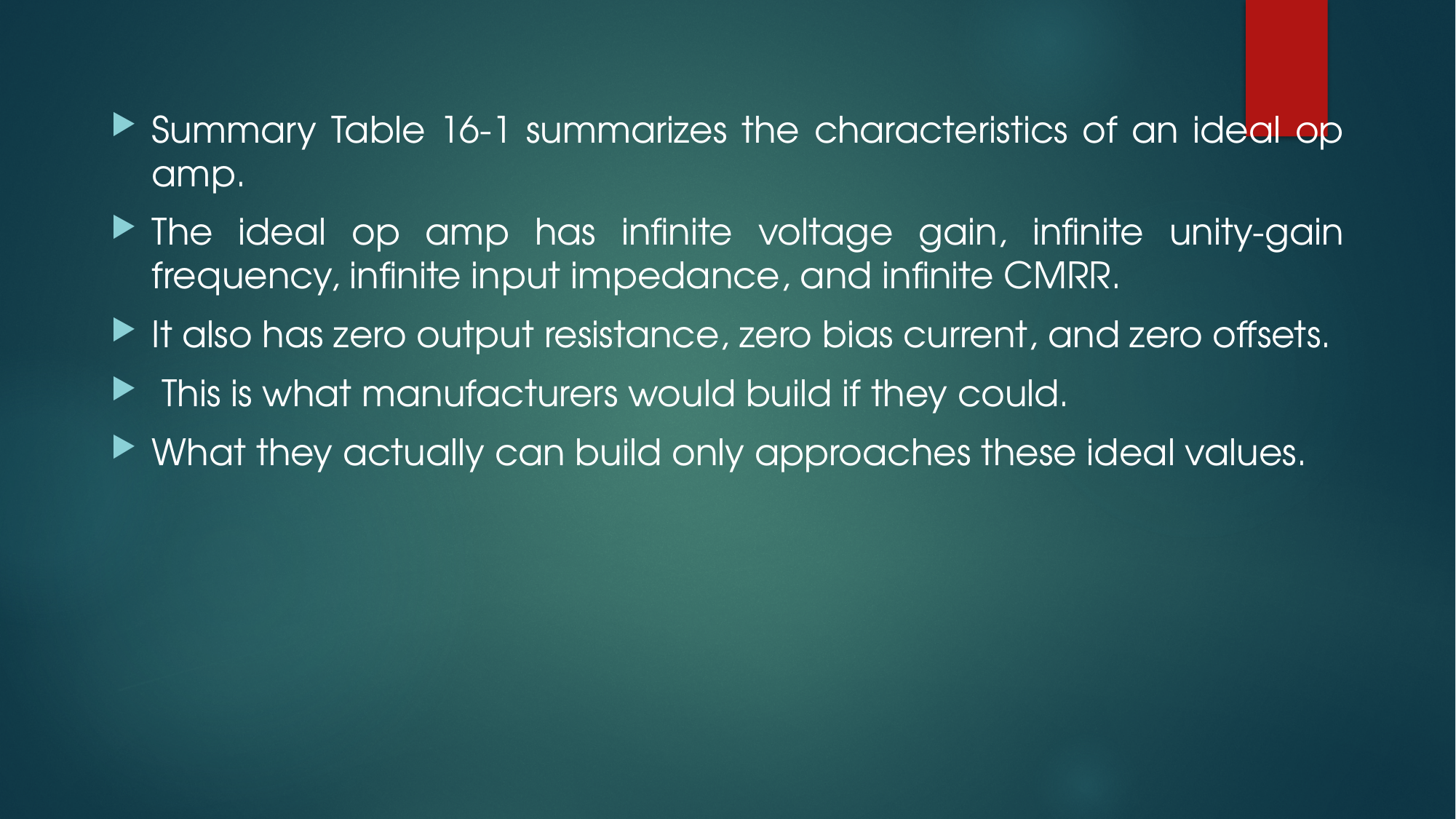

Summary Table 16-1 summarizes the characteristics of an ideal op amp.
The ideal op amp has infinite voltage gain, infinite unity-gain frequency, infinite input impedance, and infinite CMRR.
It also has zero output resistance, zero bias current, and zero offsets.
 This is what manufacturers would build if they could.
What they actually can build only approaches these ideal values.